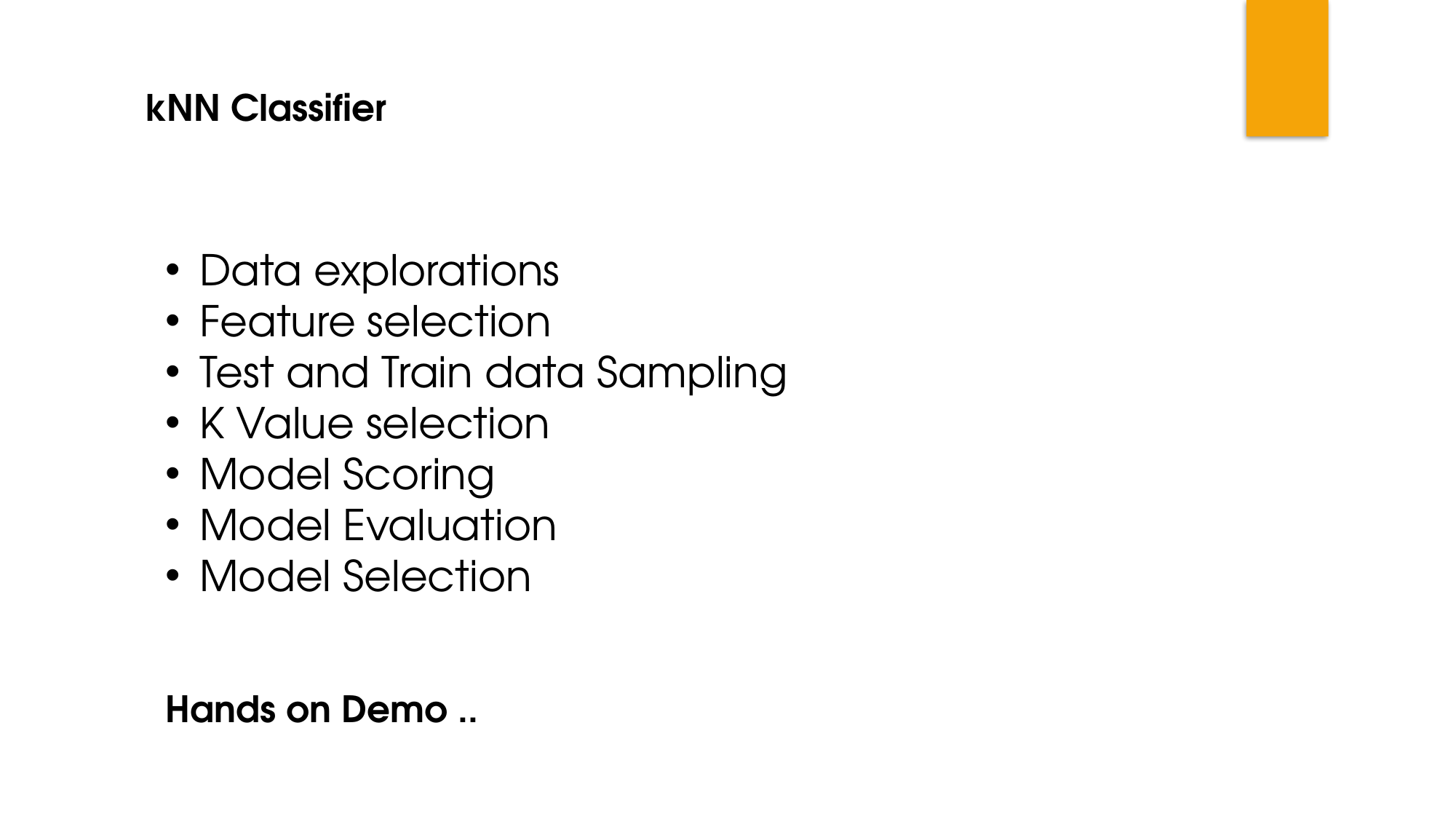

kNN Classifier
Data explorations
Feature selection
Test and Train data Sampling
K Value selection
Model Scoring
Model Evaluation
Model Selection

Hands on Demo ..